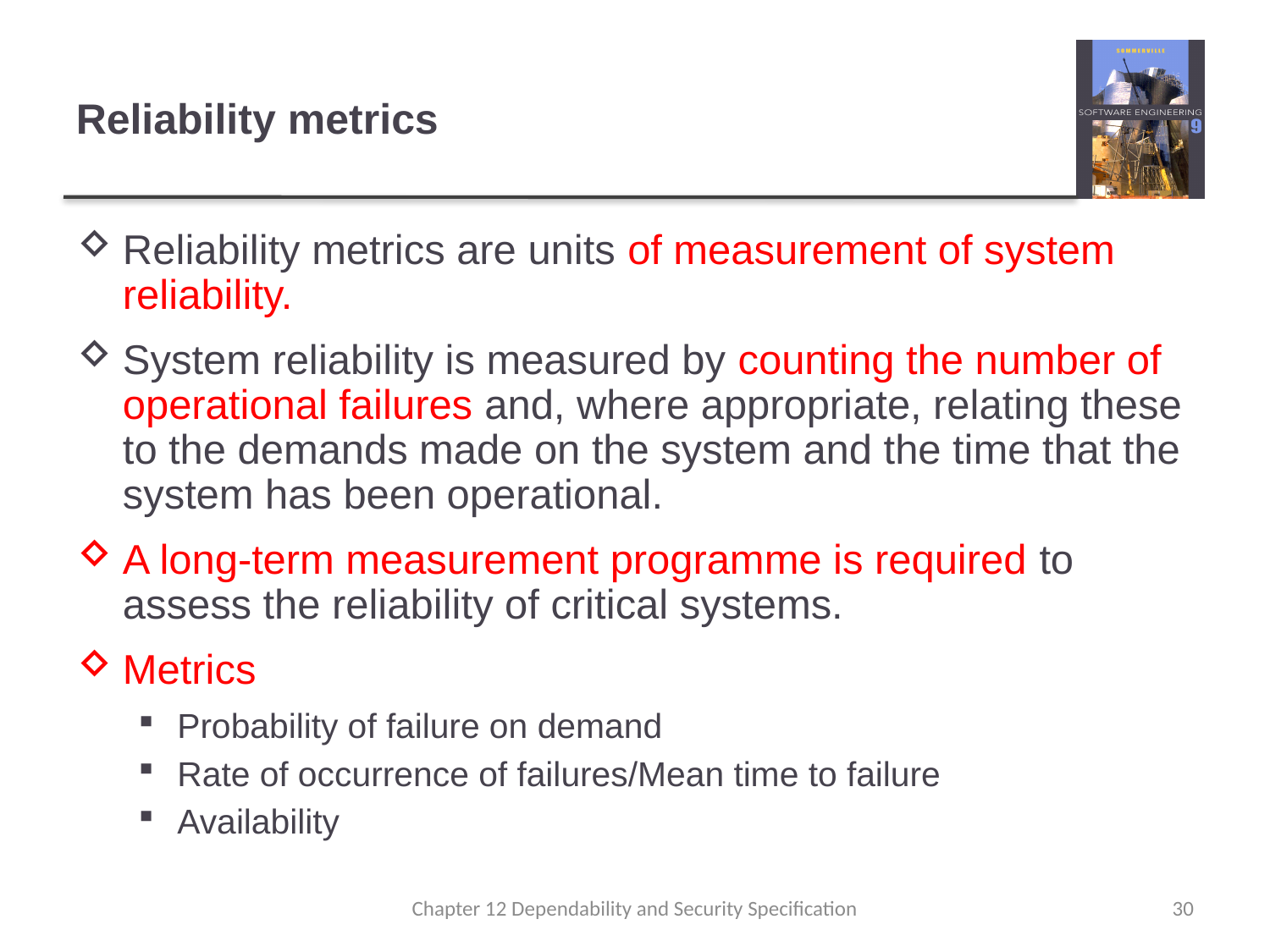

# Reliability metrics
Reliability metrics are units of measurement of system reliability.
System reliability is measured by counting the number of operational failures and, where appropriate, relating these to the demands made on the system and the time that the system has been operational.
A long-term measurement programme is required to assess the reliability of critical systems.
Metrics
Probability of failure on demand
Rate of occurrence of failures/Mean time to failure
Availability
Chapter 12 Dependability and Security Specification
30